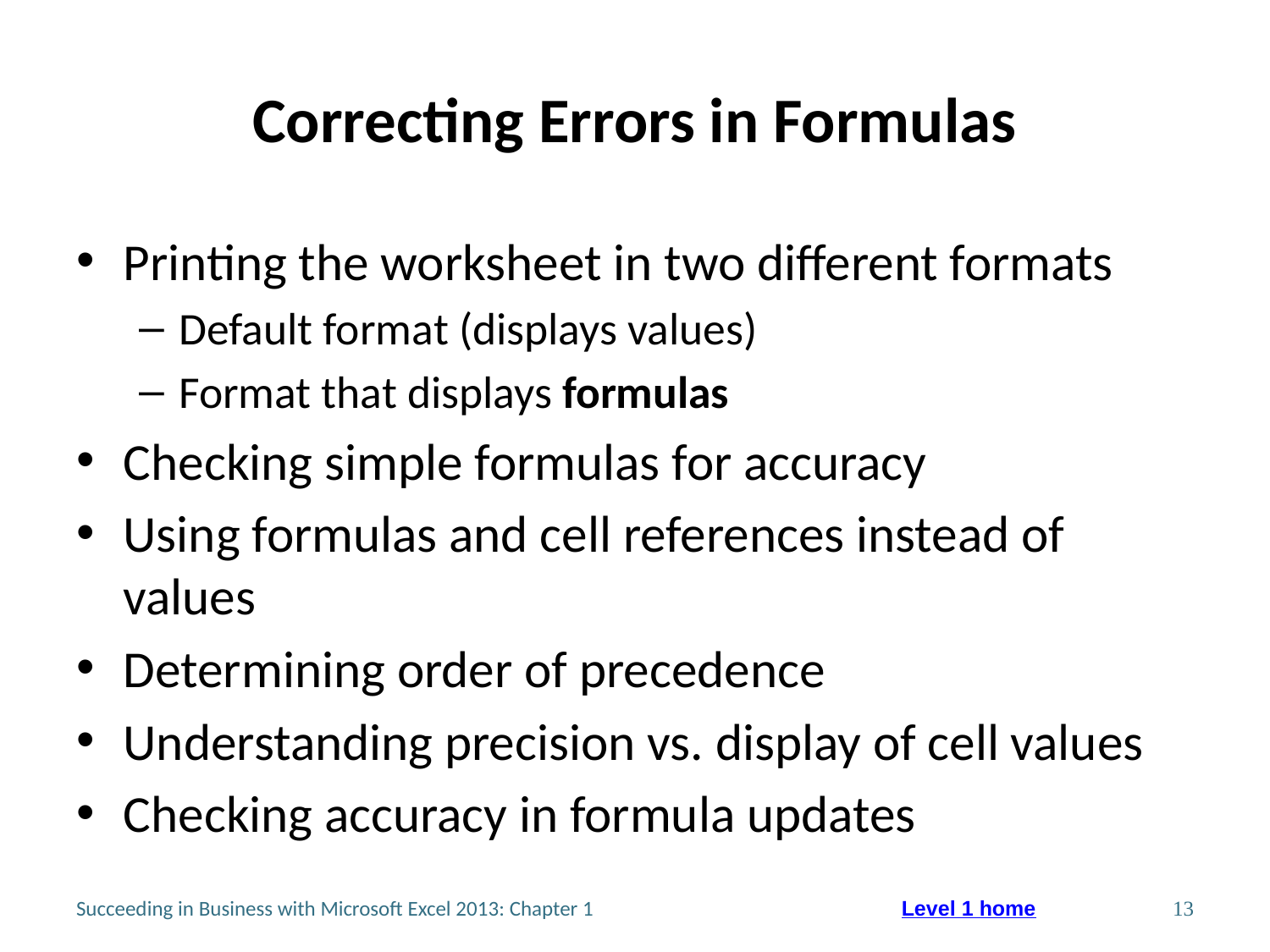

# Correcting Errors in Formulas
Printing the worksheet in two different formats
Default format (displays values)
Format that displays formulas
Checking simple formulas for accuracy
Using formulas and cell references instead of values
Determining order of precedence
Understanding precision vs. display of cell values
Checking accuracy in formula updates
Succeeding in Business with Microsoft Excel 2013: Chapter 1
13
Level 1 home